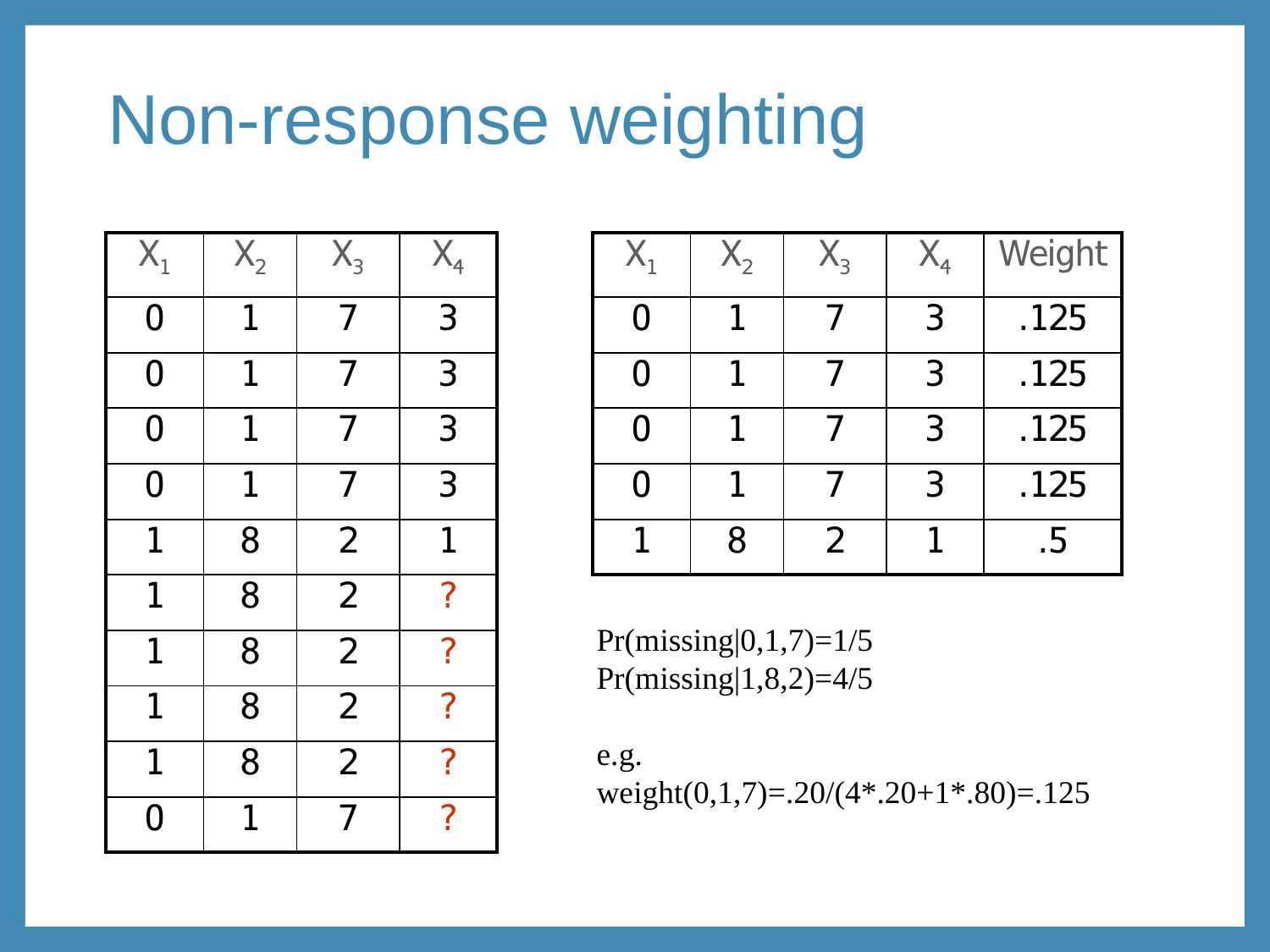

# Non-response weighting
| X1 | X2 | X3 | X4 |
| --- | --- | --- | --- |
| 0 | 1 | 7 | 3 |
| 0 | 1 | 7 | 3 |
| 0 | 1 | 7 | 3 |
| 0 | 1 | 7 | 3 |
| 1 | 8 | 2 | 1 |
| 1 | 8 | 2 | ? |
| 1 | 8 | 2 | ? |
| 1 | 8 | 2 | ? |
| 1 | 8 | 2 | ? |
| 0 | 1 | 7 | ? |
| X1 | X2 | X3 | X4 | Weight |
| --- | --- | --- | --- | --- |
| 0 | 1 | 7 | 3 | .125 |
| 0 | 1 | 7 | 3 | .125 |
| 0 | 1 | 7 | 3 | .125 |
| 0 | 1 | 7 | 3 | .125 |
| 1 | 8 | 2 | 1 | .5 |
Pr(missing|0,1,7)=1/5
Pr(missing|1,8,2)=4/5

e.g.
weight(0,1,7)=.20/(4*.20+1*.80)=.125